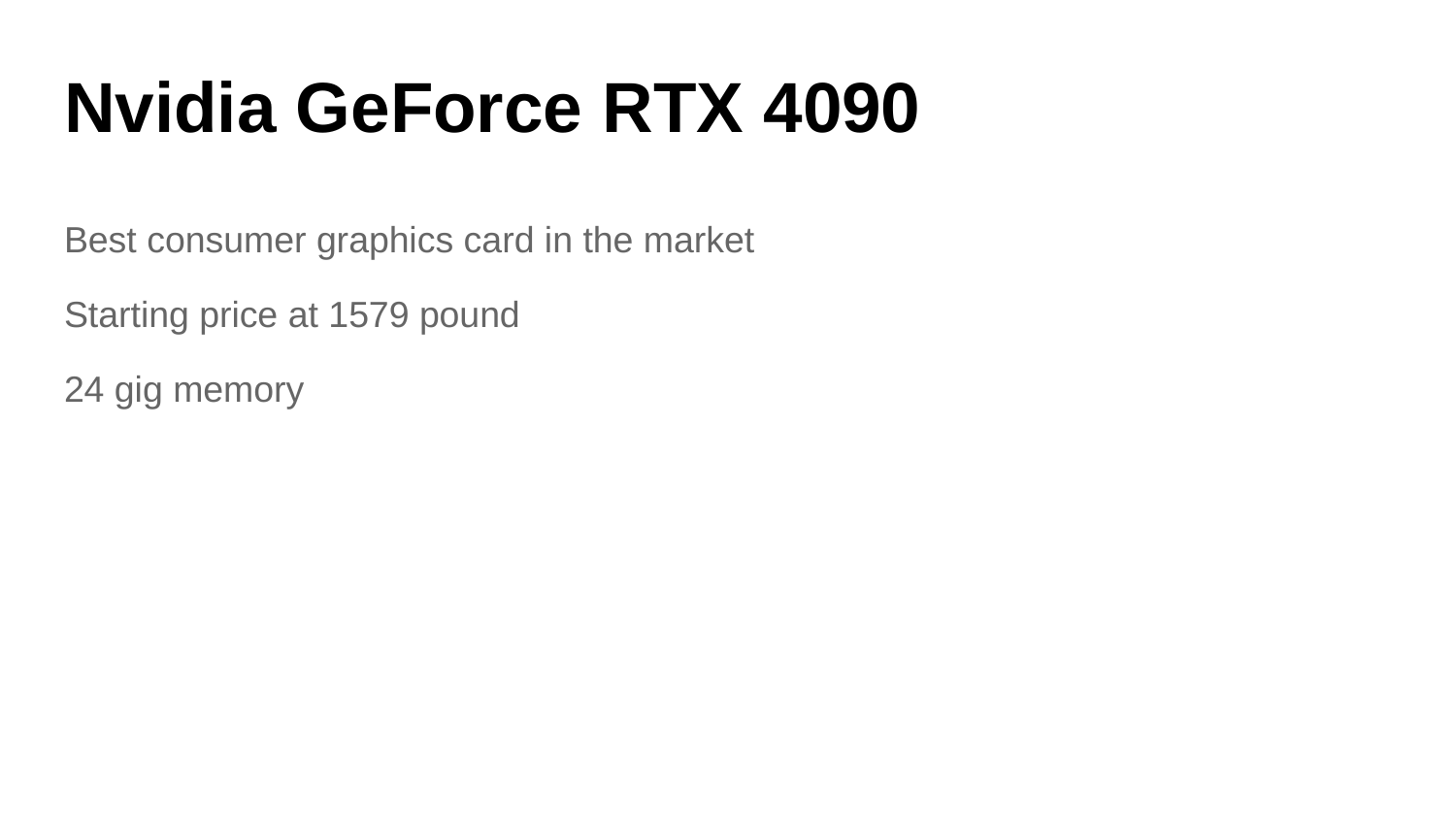

# Nvidia GeForce RTX 4090
Best consumer graphics card in the market
Starting price at 1579 pound
24 gig memory